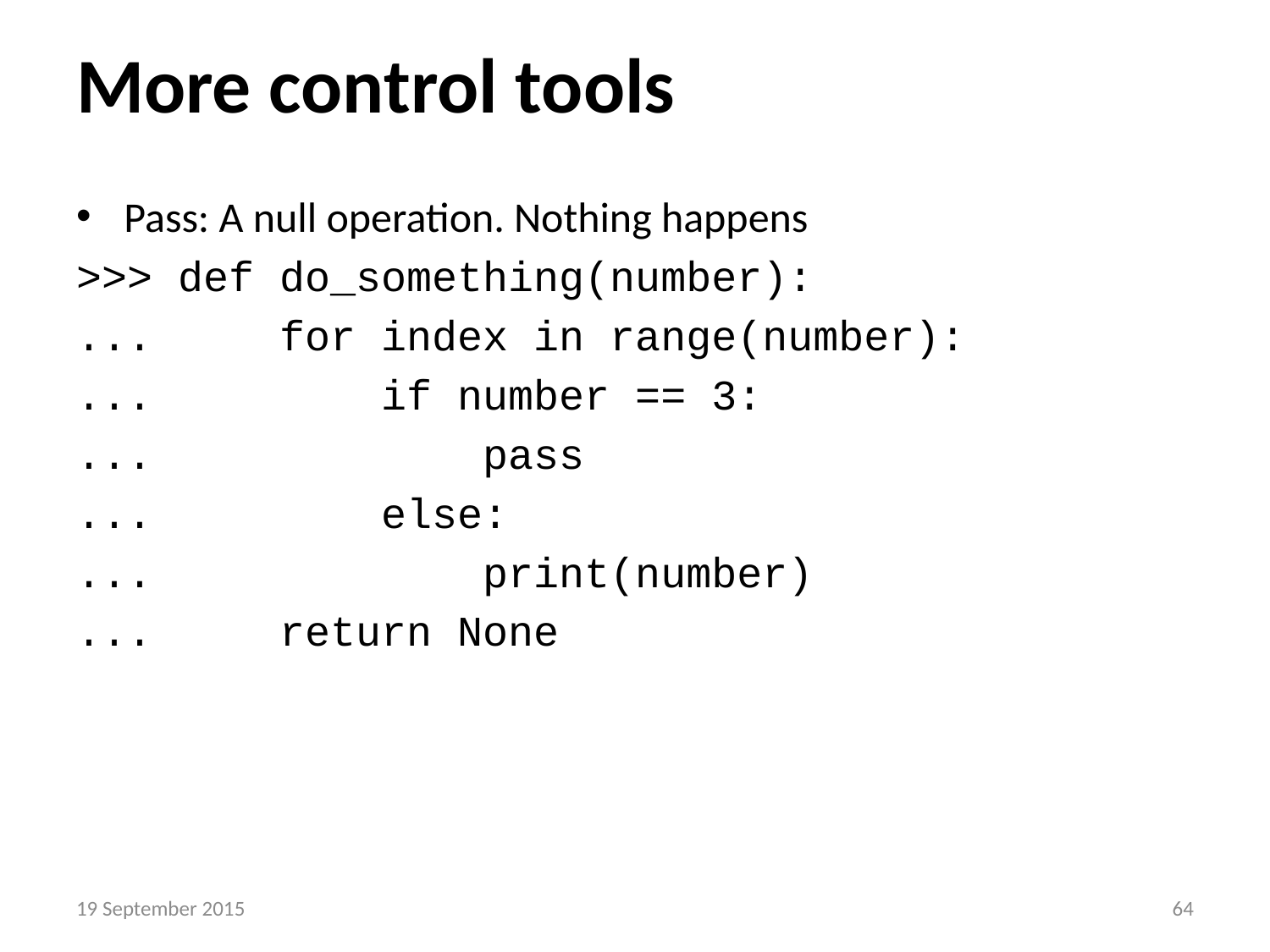

# More control tools
Pass: A null operation. Nothing happens
>>> def do_something(number):
...     for index in range(number):
...         if number == 3:
...             pass
...         else:
...             print(number)
...     return None

19 September 2015
64